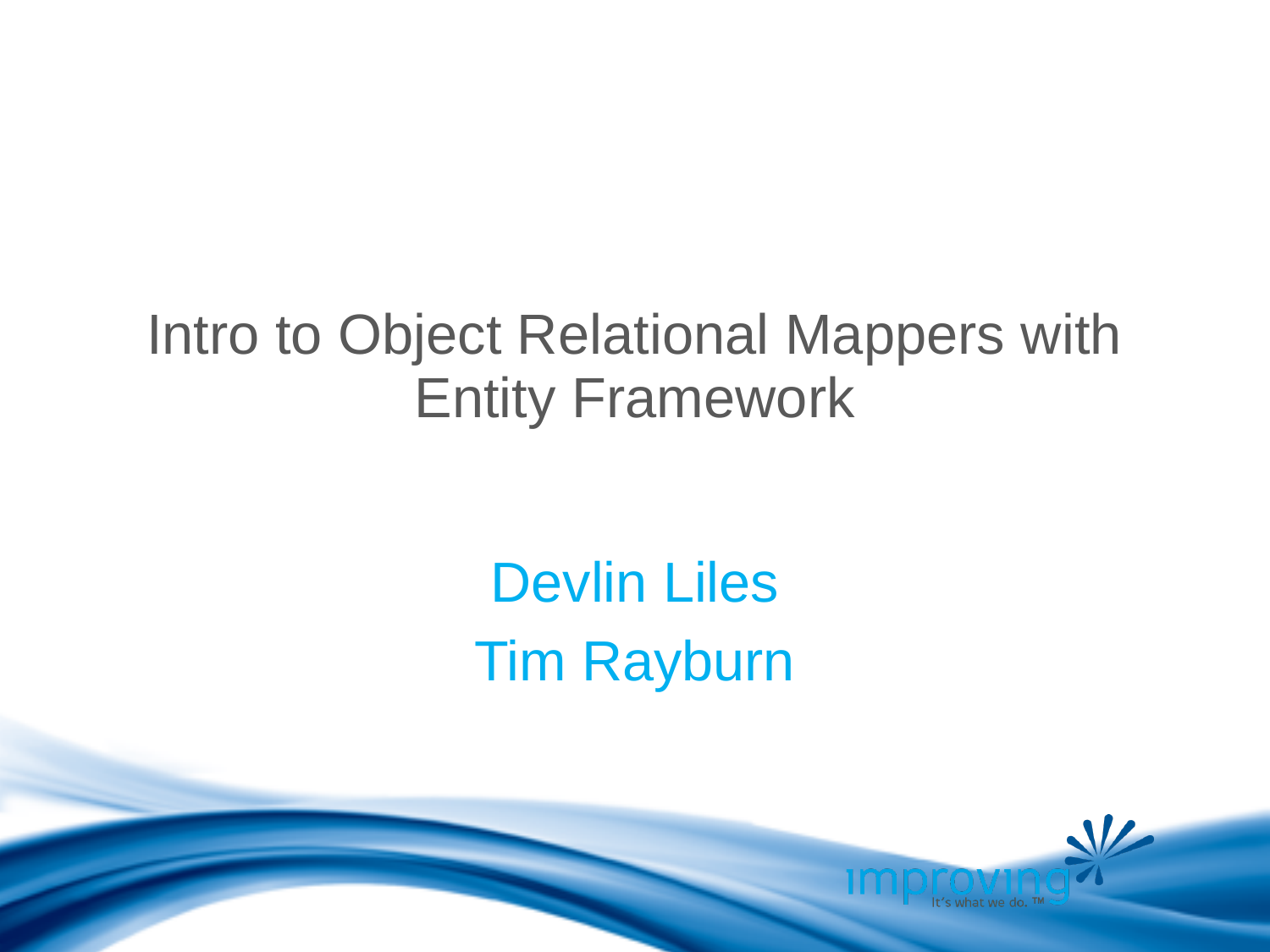

# Intro to Object Relational Mappers with Entity Framework
Devlin Liles
Tim Rayburn